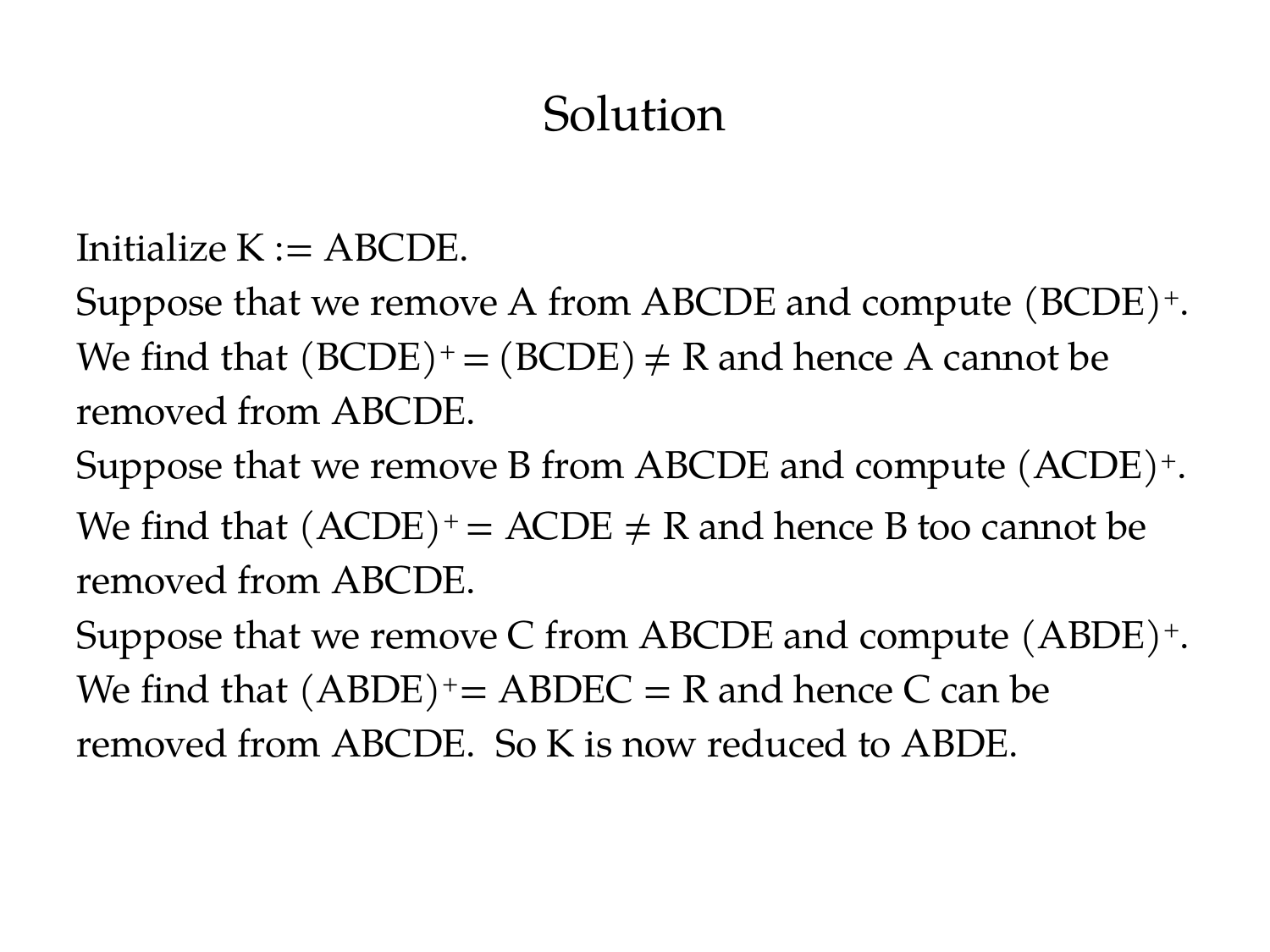

# Solution
Initialize K := ABCDE.
Suppose that we remove A from ABCDE and compute (BCDE)+.
We find that (BCDE)+ = (BCDE) ≠ R and hence A cannot be
removed from ABCDE.
Suppose that we remove B from ABCDE and compute (ACDE)+.
We find that (ACDE)+ = ACDE ≠ R and hence B too cannot be
removed from ABCDE.
Suppose that we remove C from ABCDE and compute (ABDE)+.
We find that (ABDE)+= ABDEC = R and hence C can be
removed from ABCDE.  So K is now reduced to ABDE.